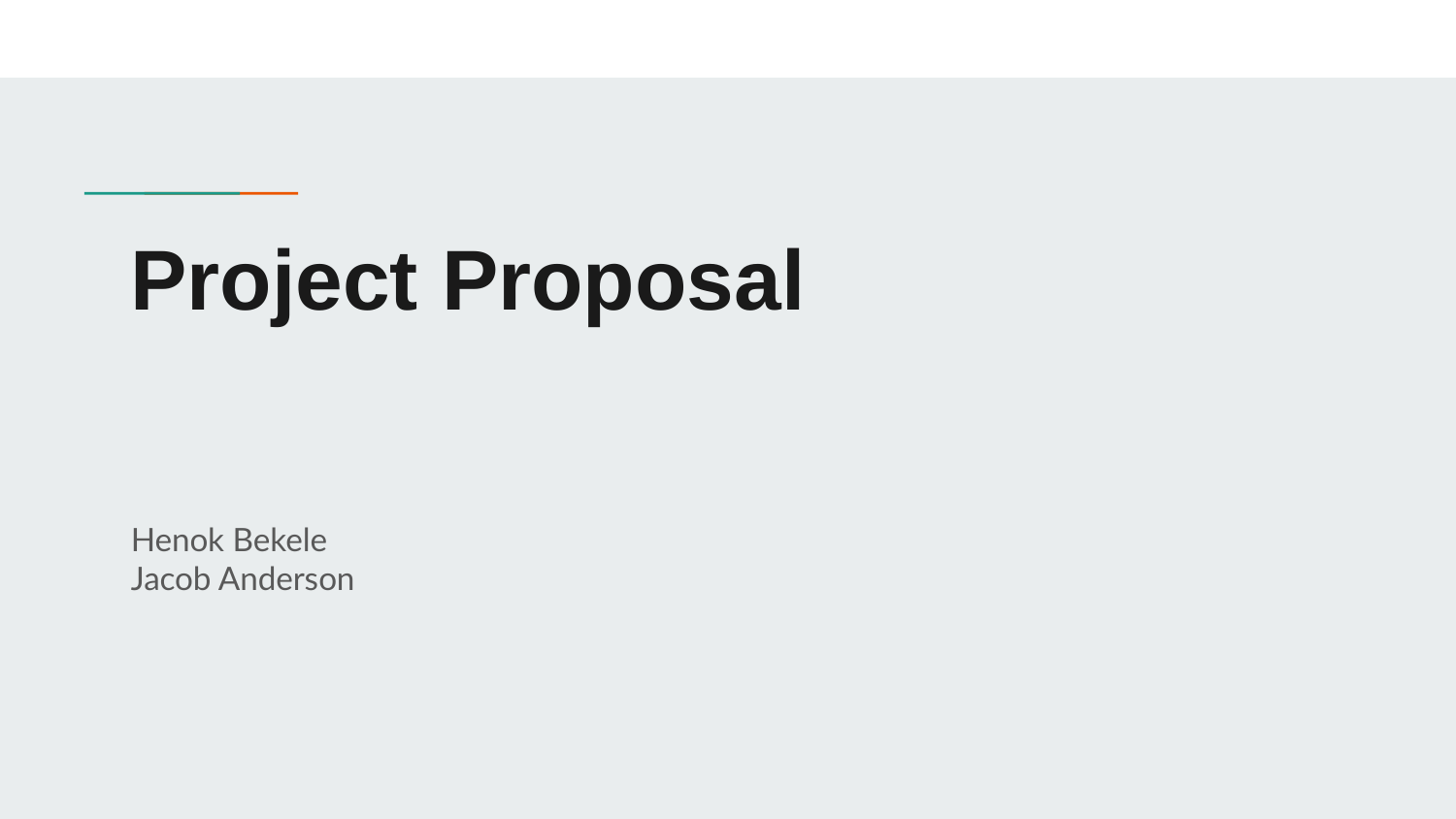

# Project Proposal
Henok Bekele
Jacob Anderson